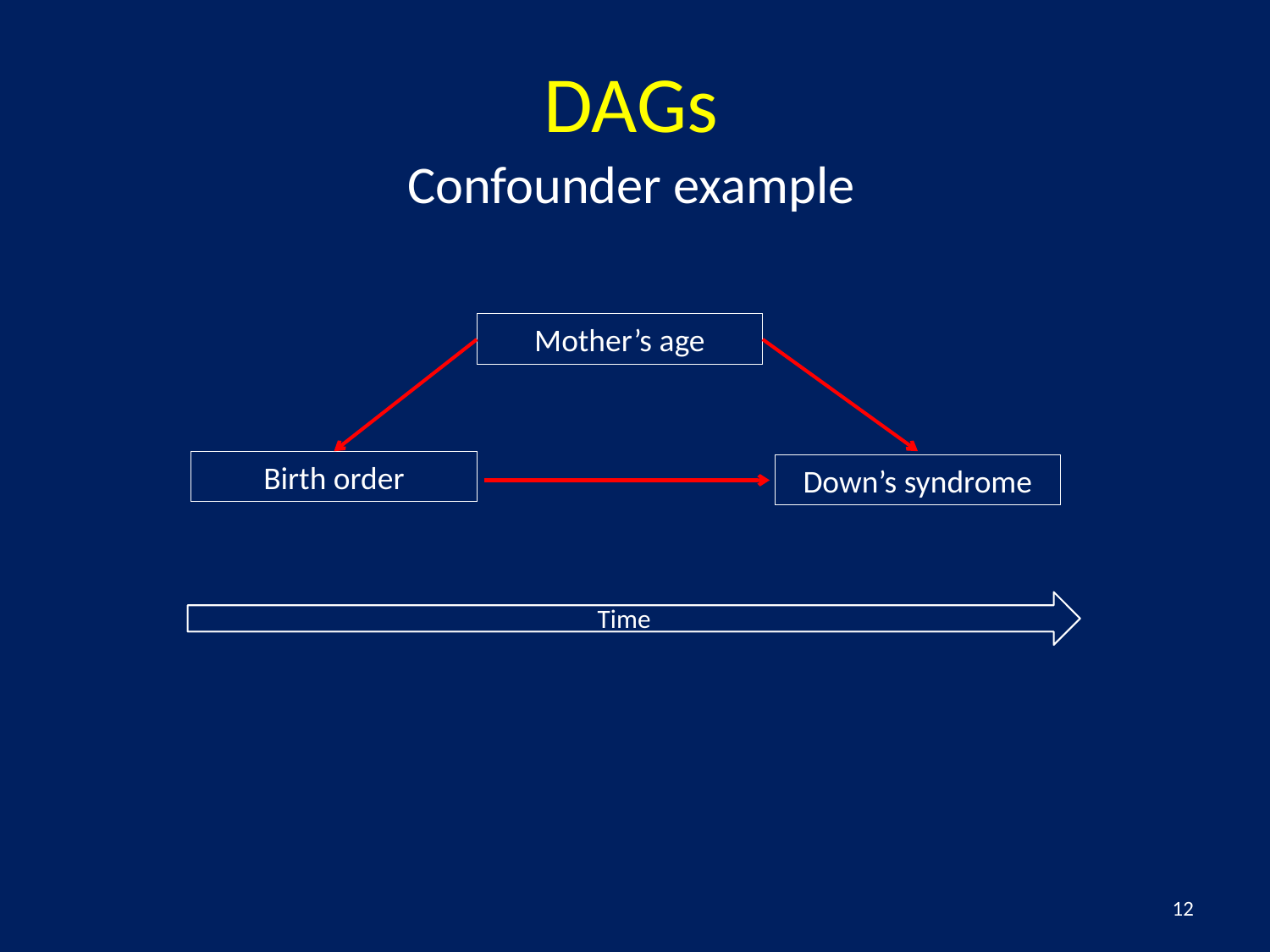

DAGs
Confounder example
Mother’s age
Birth order
Down’s syndrome

Time
12